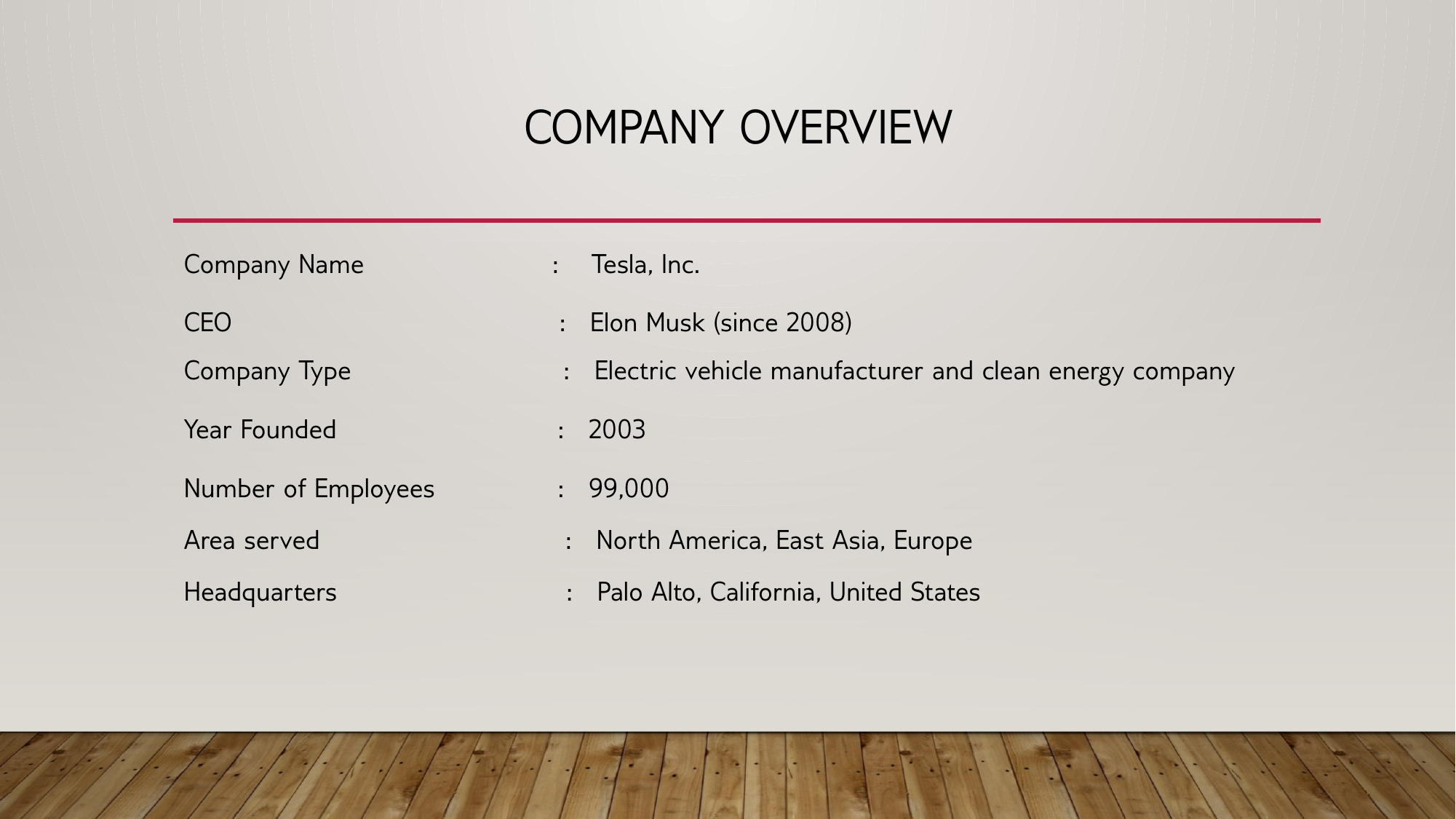

# COMPANY OVERVIEW

Company Name                       :    Tesla, Inc.
CEO                                        :   Elon Musk (since 2008)
Company Type                          :   Electric vehicle manufacturer and clean energy company
Year Founded                           :   2003
Number of Employees               :   99,000
Area served                              :   North America, East Asia, Europe
Headquarters                            :   Palo Alto, California, United States